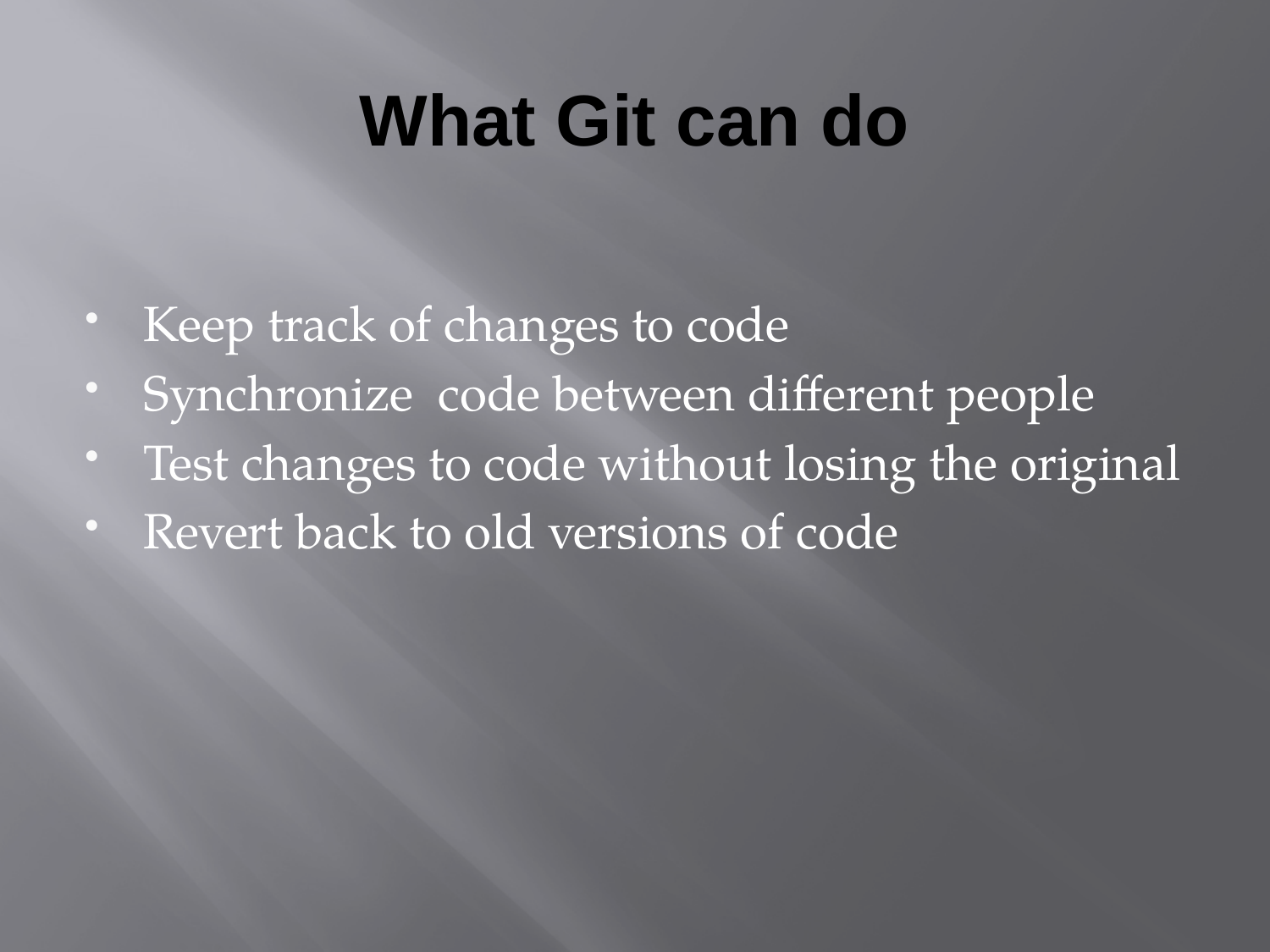

# What Git can do
Keep track of changes to code
Synchronize  code between different people
Test changes to code without losing the original
Revert back to old versions of code